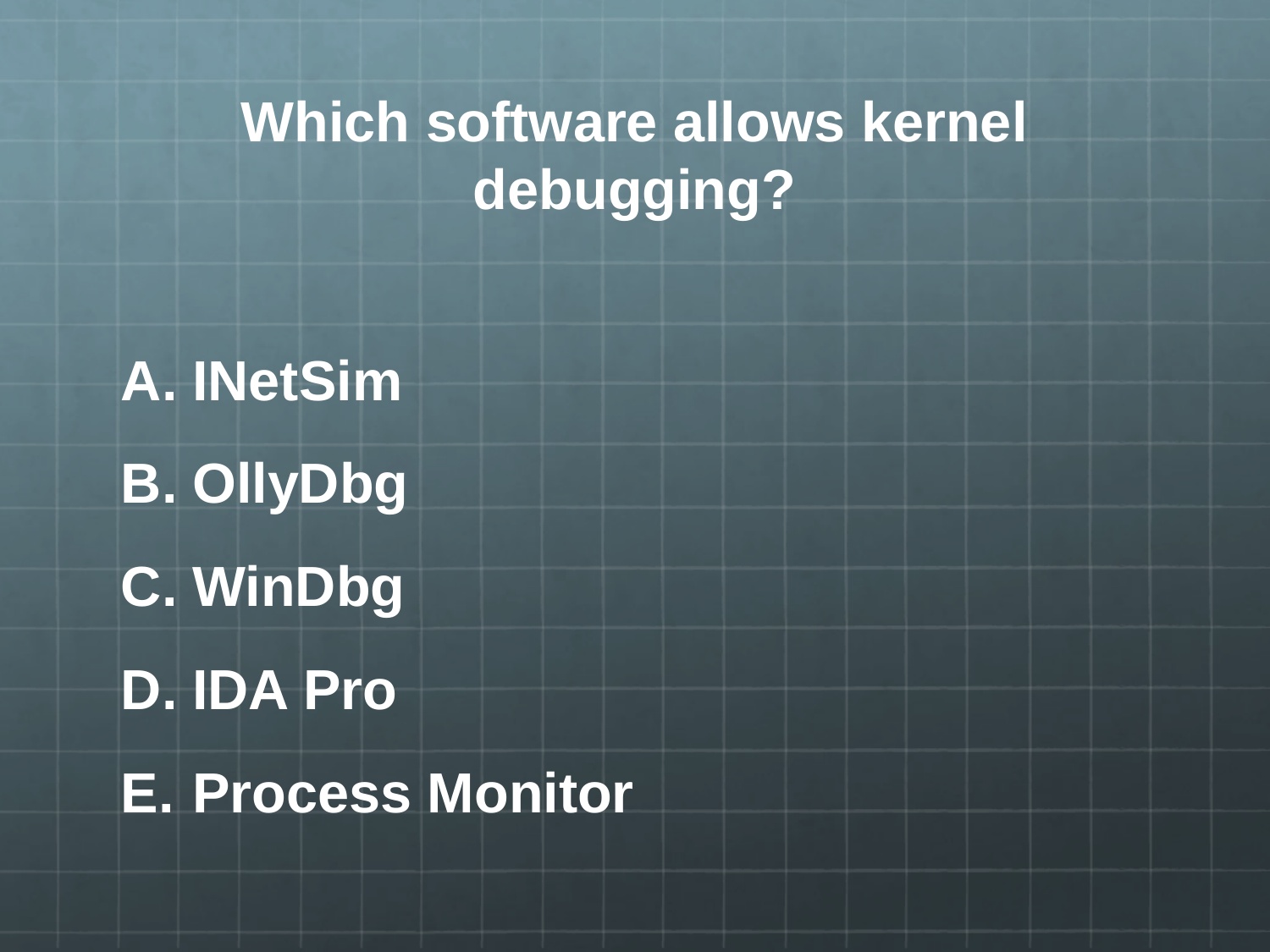

# Which software allows kernel debugging?
INetSim
OllyDbg
WinDbg
IDA Pro
Process Monitor